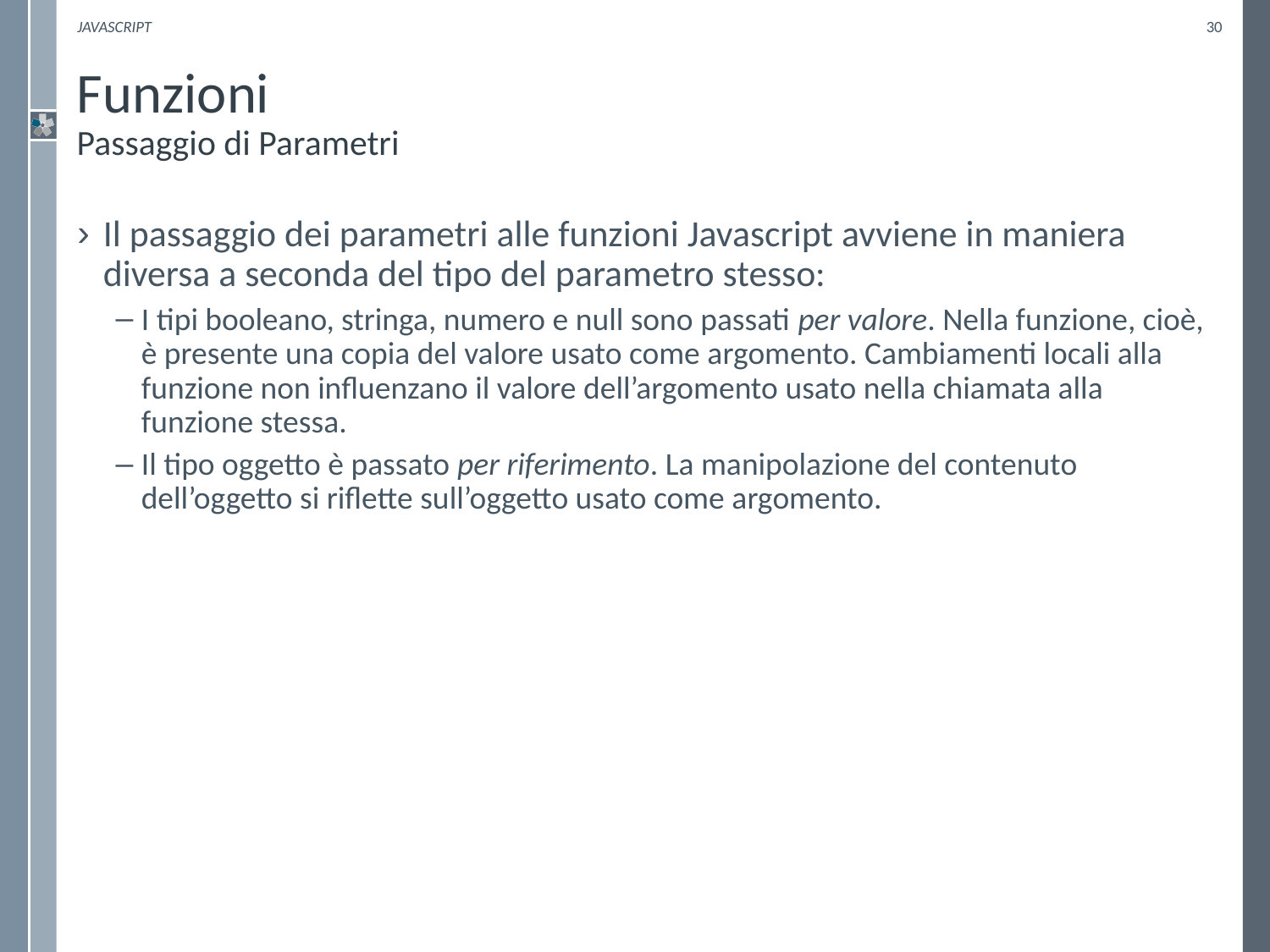

Javascript
30
# Funzioni Passaggio di Parametri
Il passaggio dei parametri alle funzioni Javascript avviene in maniera diversa a seconda del tipo del parametro stesso:
I tipi booleano, stringa, numero e null sono passati per valore. Nella funzione, cioè, è presente una copia del valore usato come argomento. Cambiamenti locali alla funzione non influenzano il valore dell’argomento usato nella chiamata alla funzione stessa.
Il tipo oggetto è passato per riferimento. La manipolazione del contenuto dell’oggetto si riflette sull’oggetto usato come argomento.